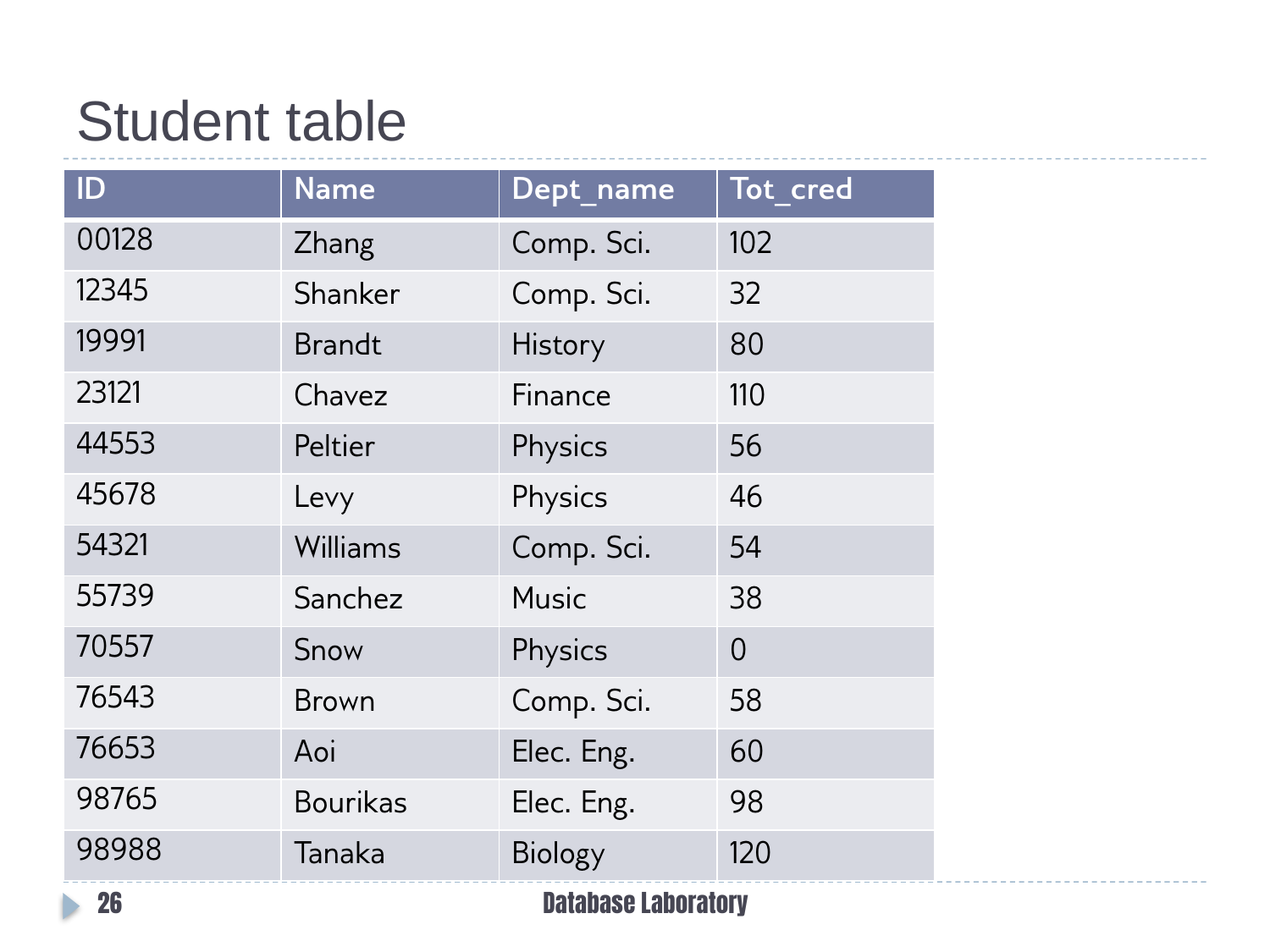

# Student table
| ID | Name | Dept\_name | Tot\_cred |
| --- | --- | --- | --- |
| 00128 | Zhang | Comp. Sci. | 102 |
| 12345 | Shanker | Comp. Sci. | 32 |
| 19991 | Brandt | History | 80 |
| 23121 | Chavez | Finance | 110 |
| 44553 | Peltier | Physics | 56 |
| 45678 | Levy | Physics | 46 |
| 54321 | Williams | Comp. Sci. | 54 |
| 55739 | Sanchez | Music | 38 |
| 70557 | Snow | Physics | 0 |
| 76543 | Brown | Comp. Sci. | 58 |
| 76653 | Aoi | Elec. Eng. | 60 |
| 98765 | Bourikas | Elec. Eng. | 98 |
| 98988 | Tanaka | Biology | 120 |
Teachs table
26
Database Laboratory